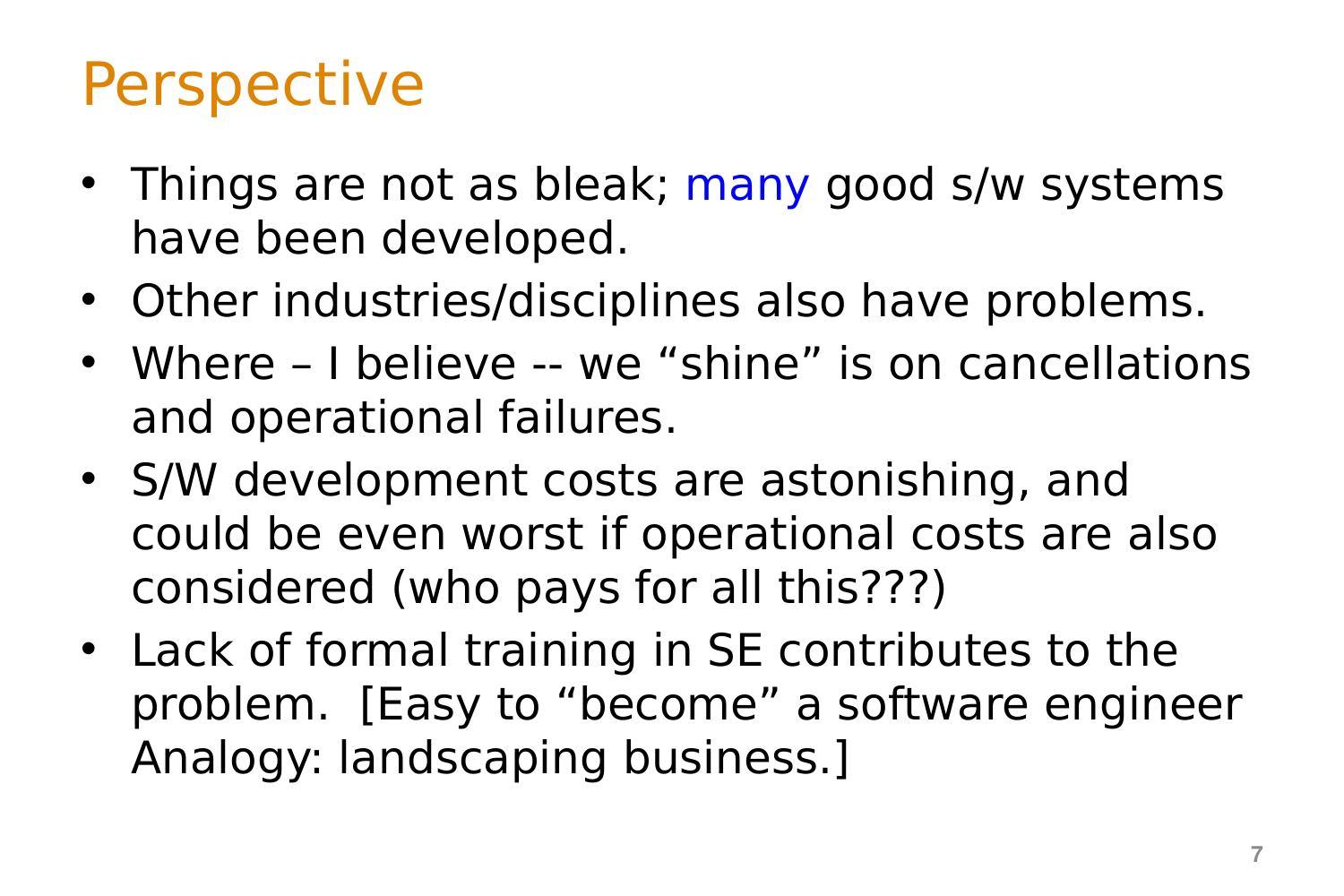

# Perspective
Things are not as bleak; many good s/w systems have been developed.
Other industries/disciplines also have problems.
Where – I believe -- we “shine” is on cancellations and operational failures.
S/W development costs are astonishing, and could be even worst if operational costs are also considered (who pays for all this???)
Lack of formal training in SE contributes to the problem.  [Easy to “become” a software engineer Analogy: landscaping business.]

7